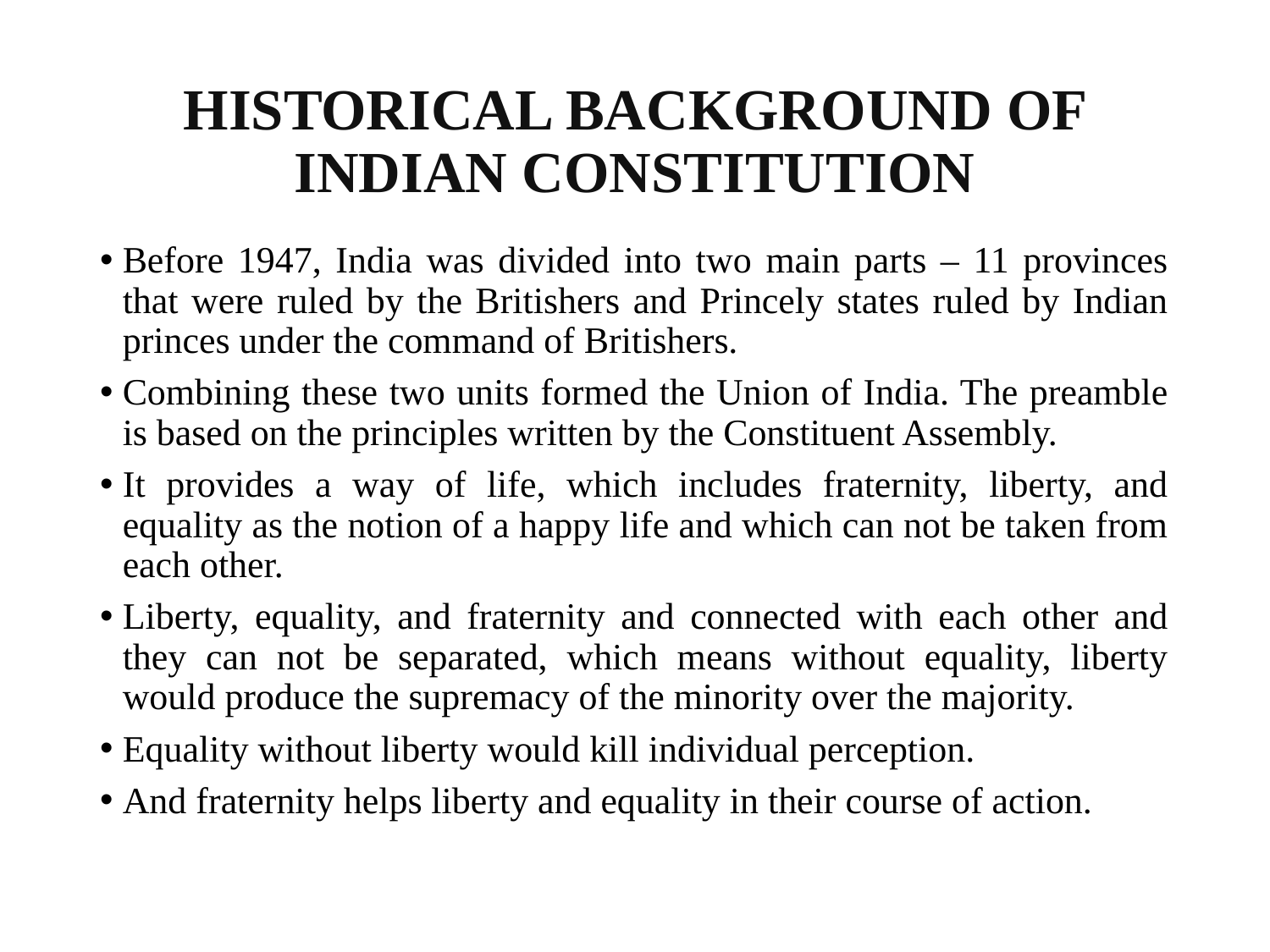

# HISTORICAL BACKGROUND OF INDIAN CONSTITUTION
Before 1947, India was divided into two main parts – 11 provinces that were ruled by the Britishers and Princely states ruled by Indian princes under the command of Britishers.
Combining these two units formed the Union of India. The preamble is based on the principles written by the Constituent Assembly.
It provides a way of life, which includes fraternity, liberty, and equality as the notion of a happy life and which can not be taken from each other.
Liberty, equality, and fraternity and connected with each other and they can not be separated, which means without equality, liberty would produce the supremacy of the minority over the majority.
Equality without liberty would kill individual perception.
And fraternity helps liberty and equality in their course of action.